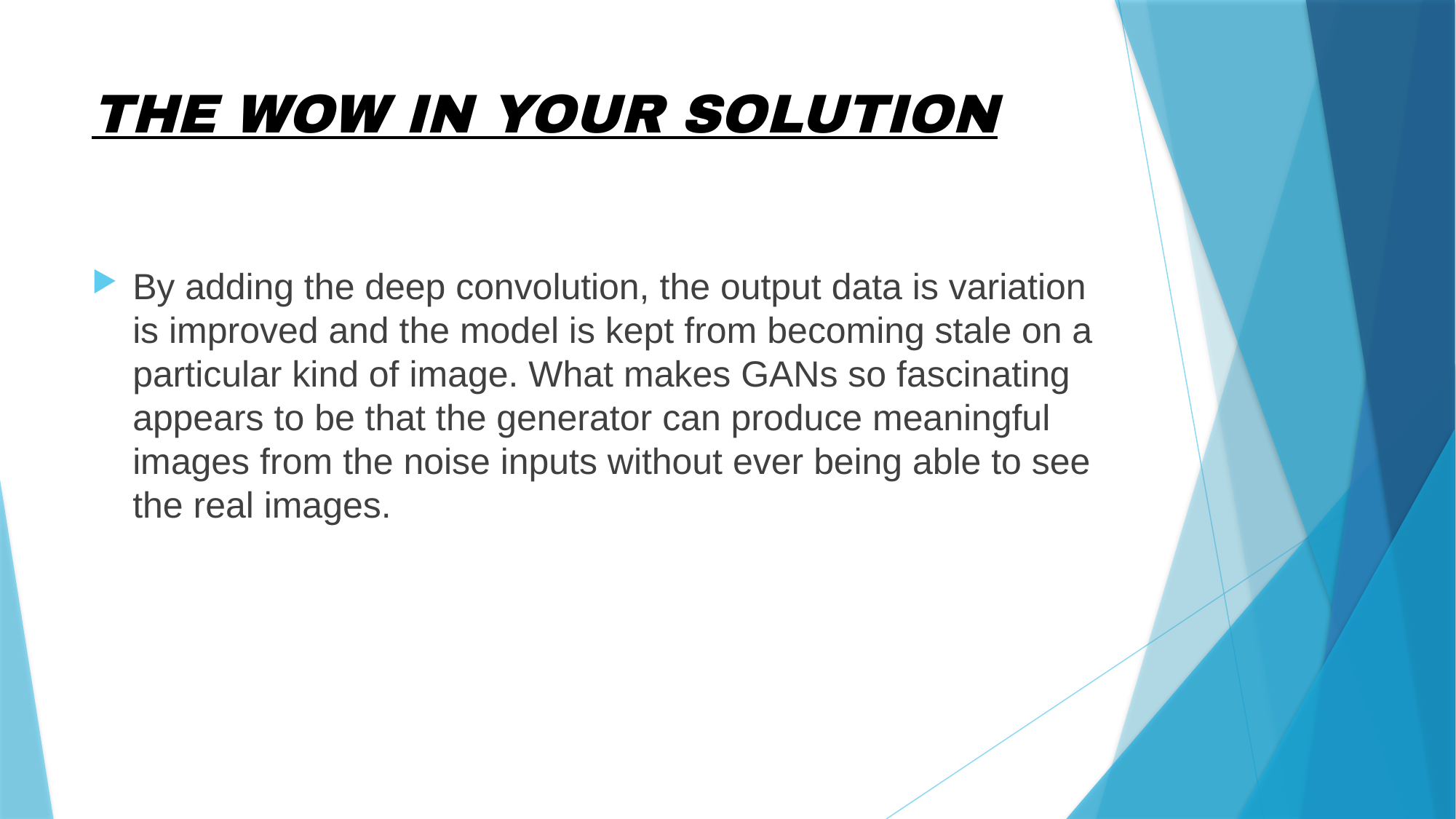

# THE WOW IN YOUR SOLUTION
By adding the deep convolution, the output data is variation is improved and the model is kept from becoming stale on a particular kind of image. What makes GANs so fascinating appears to be that the generator can produce meaningful images from the noise inputs without ever being able to see the real images.